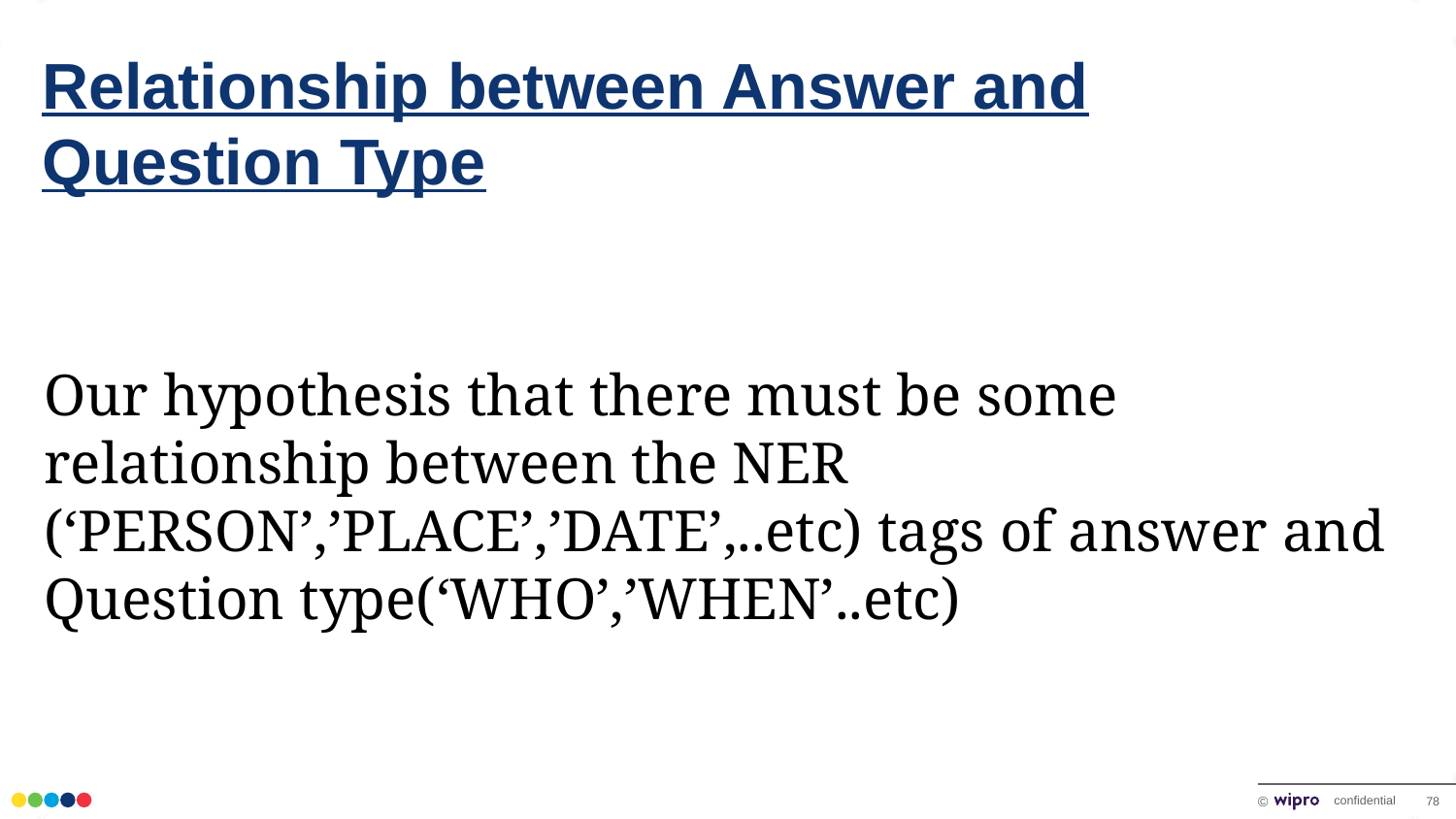

# Relationship between Answer and Question Type

Our hypothesis that there must be some relationship between the NER (‘PERSON’,’PLACE’,’DATE’,..etc) tags of answer and Question type(‘WHO’,’WHEN’..etc)